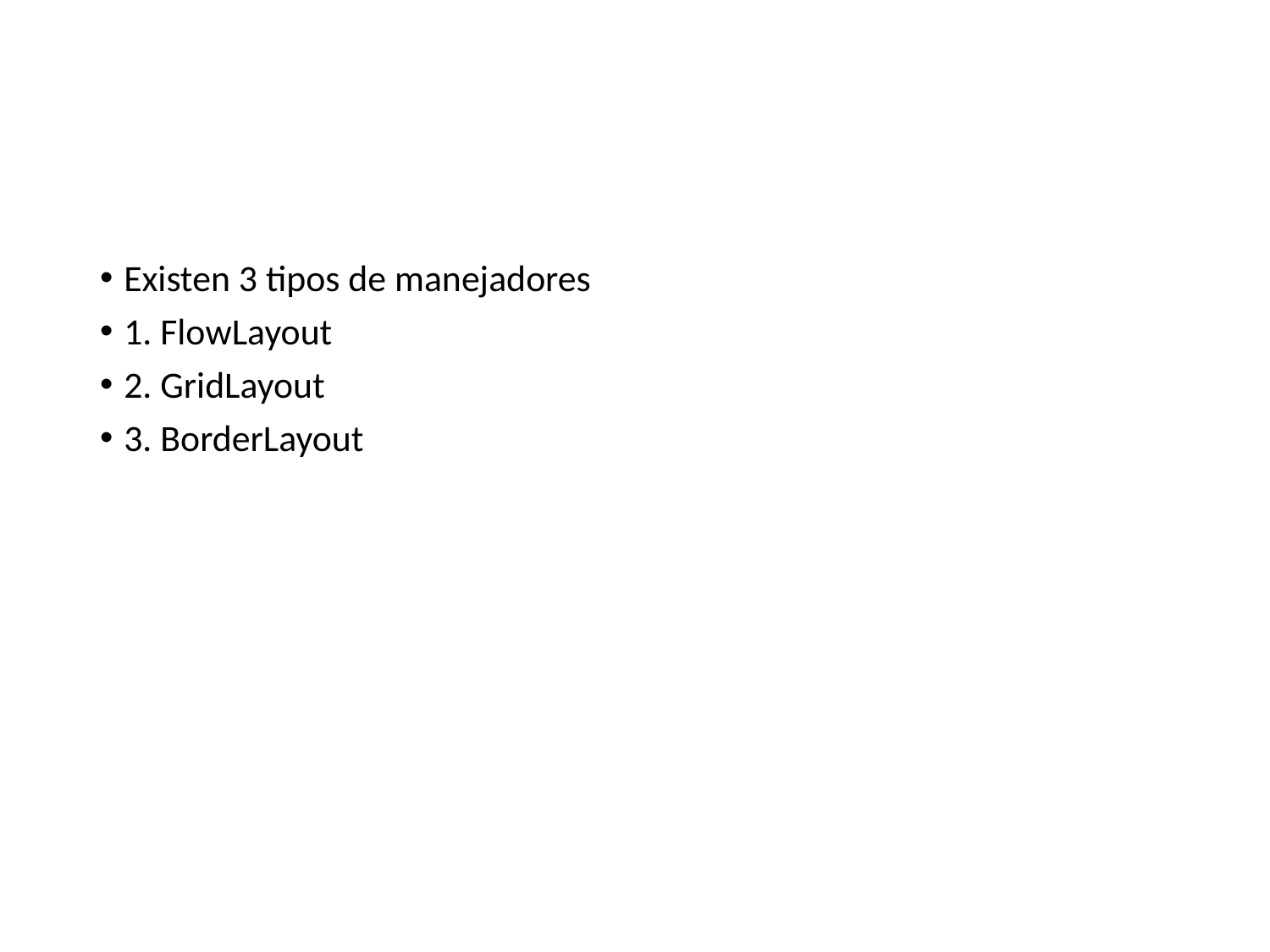

#
Existen 3 tipos de manejadores
1. FlowLayout
2. GridLayout
3. BorderLayout